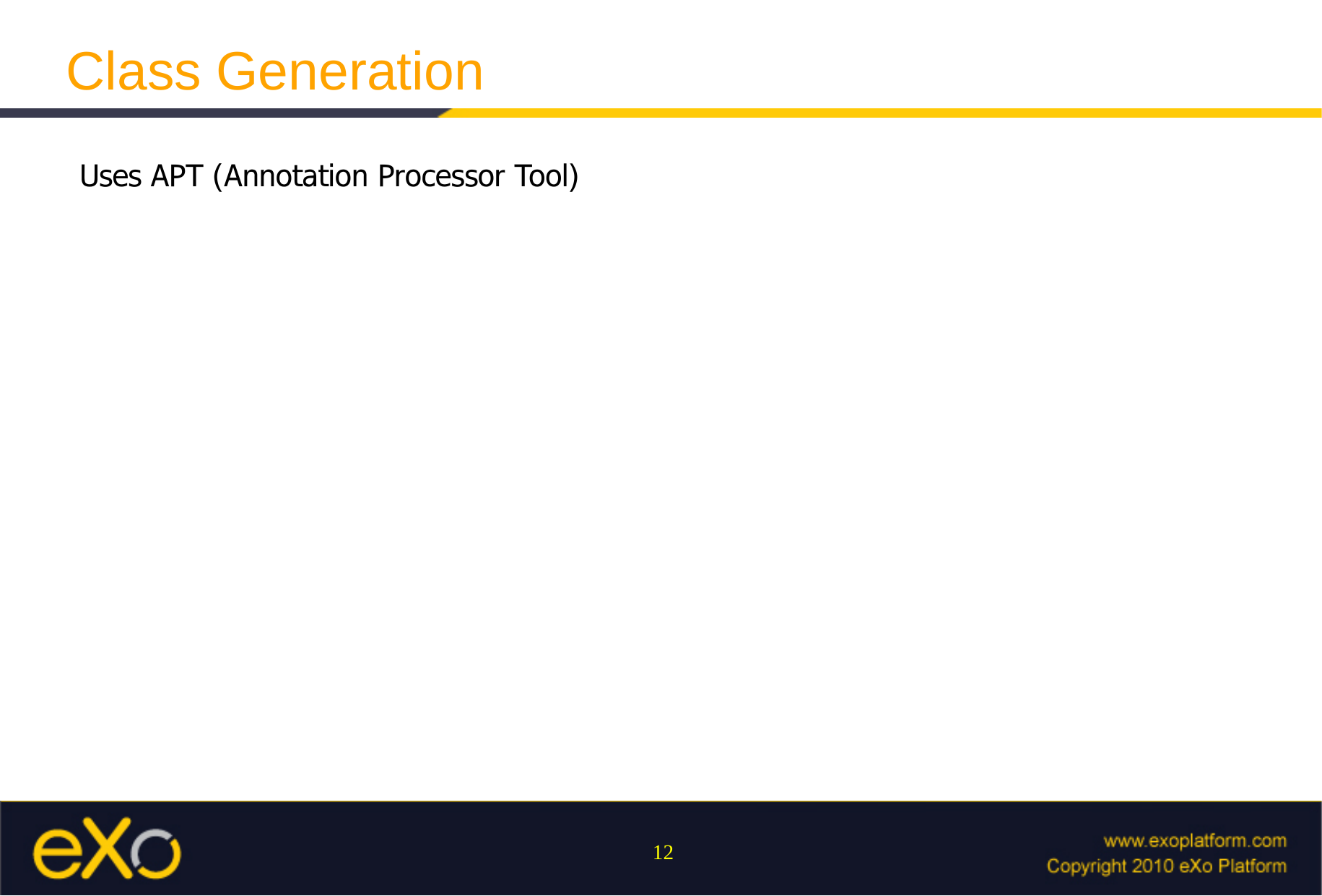

Class Generation
Uses APT (Annotation Processor Tool)